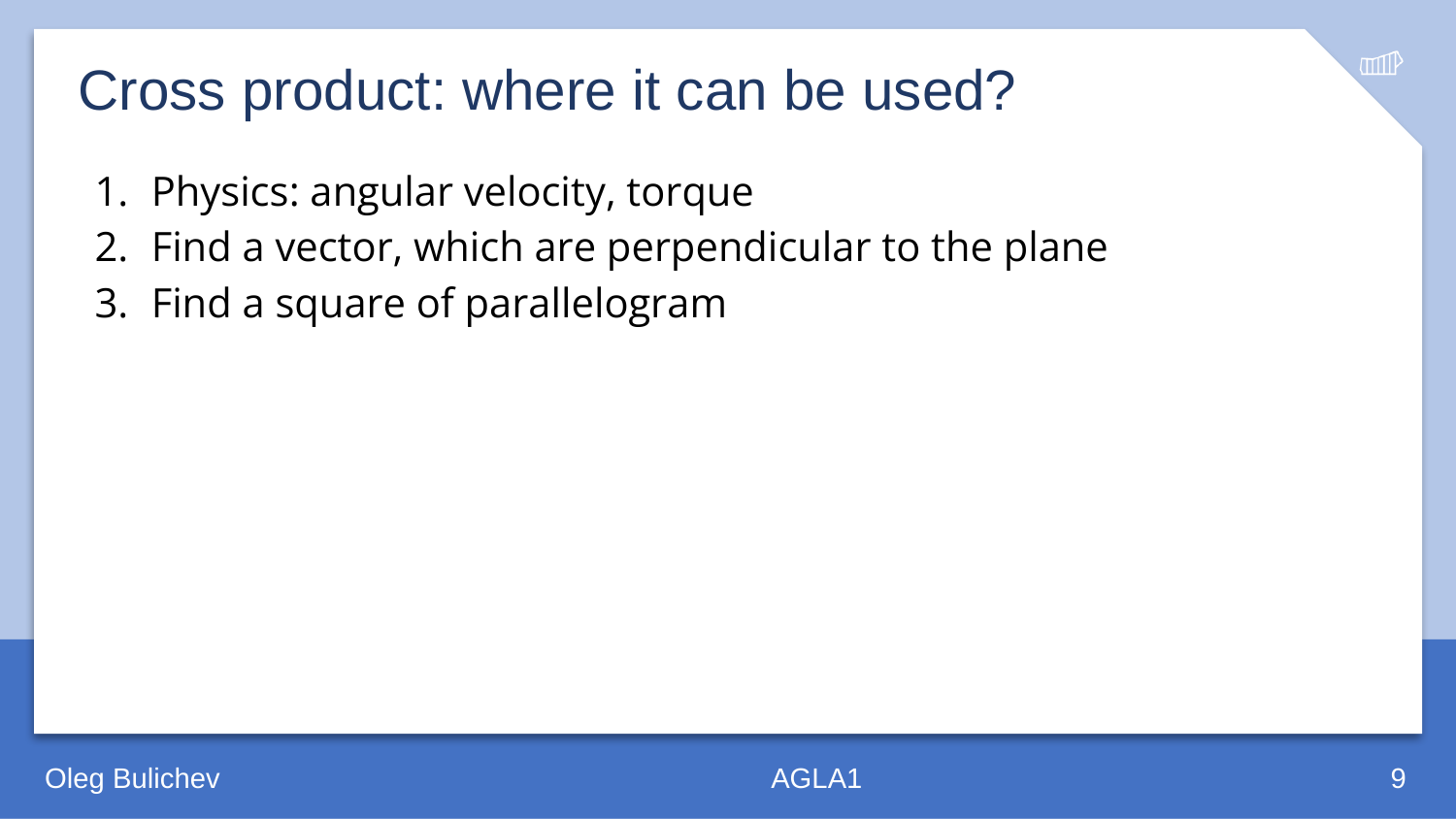

# Cross product: where it can be used?
Physics: angular velocity, torque
Find a vector, which are perpendicular to the plane
Find a square of parallelogram